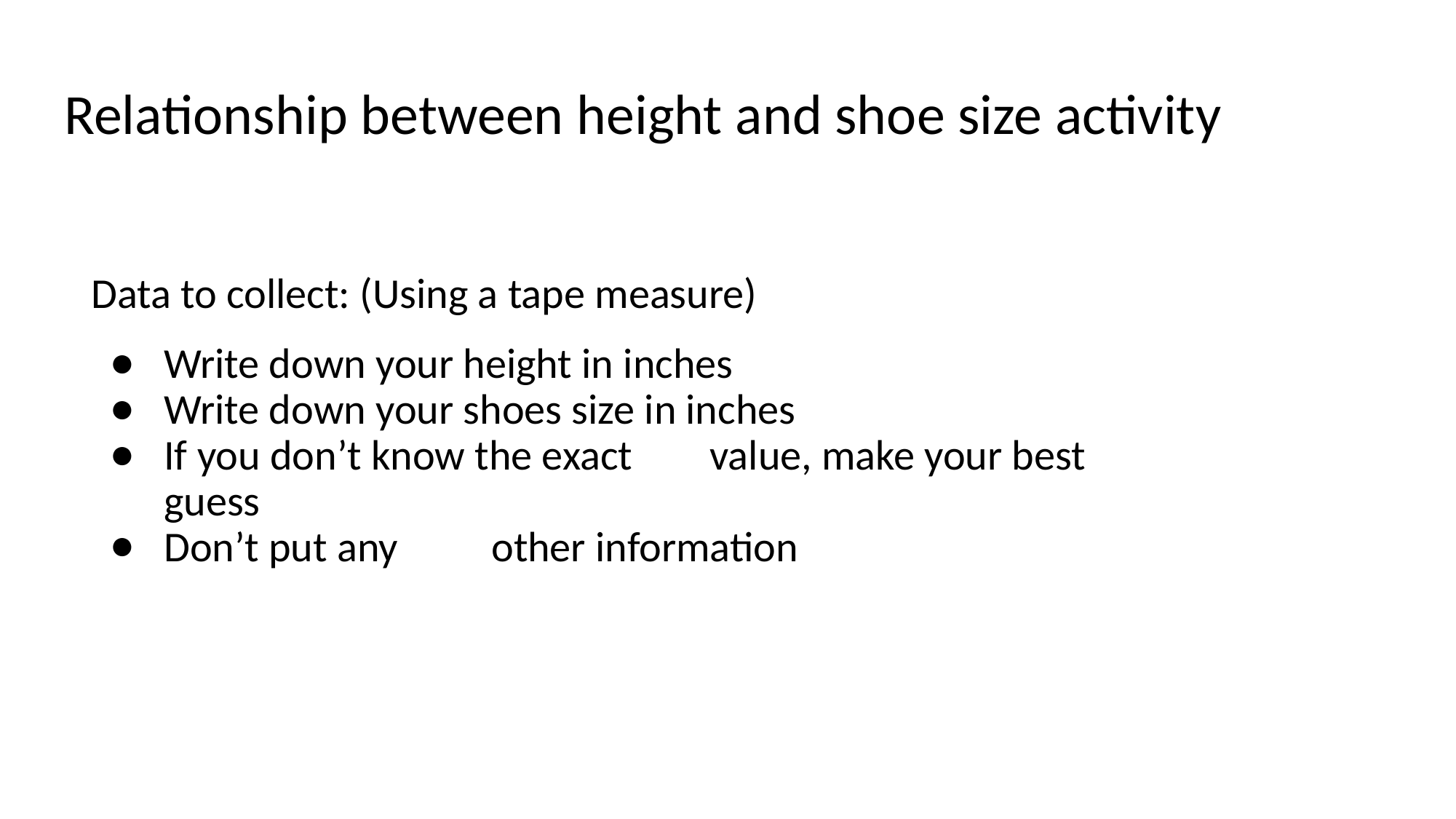

# Relationship between height and shoe size activity
Data to collect: (Using a tape measure)
Write down your height in inches
Write down your shoes size in inches
If you don’t know the exact	value, make your best guess
Don’t put any	other information